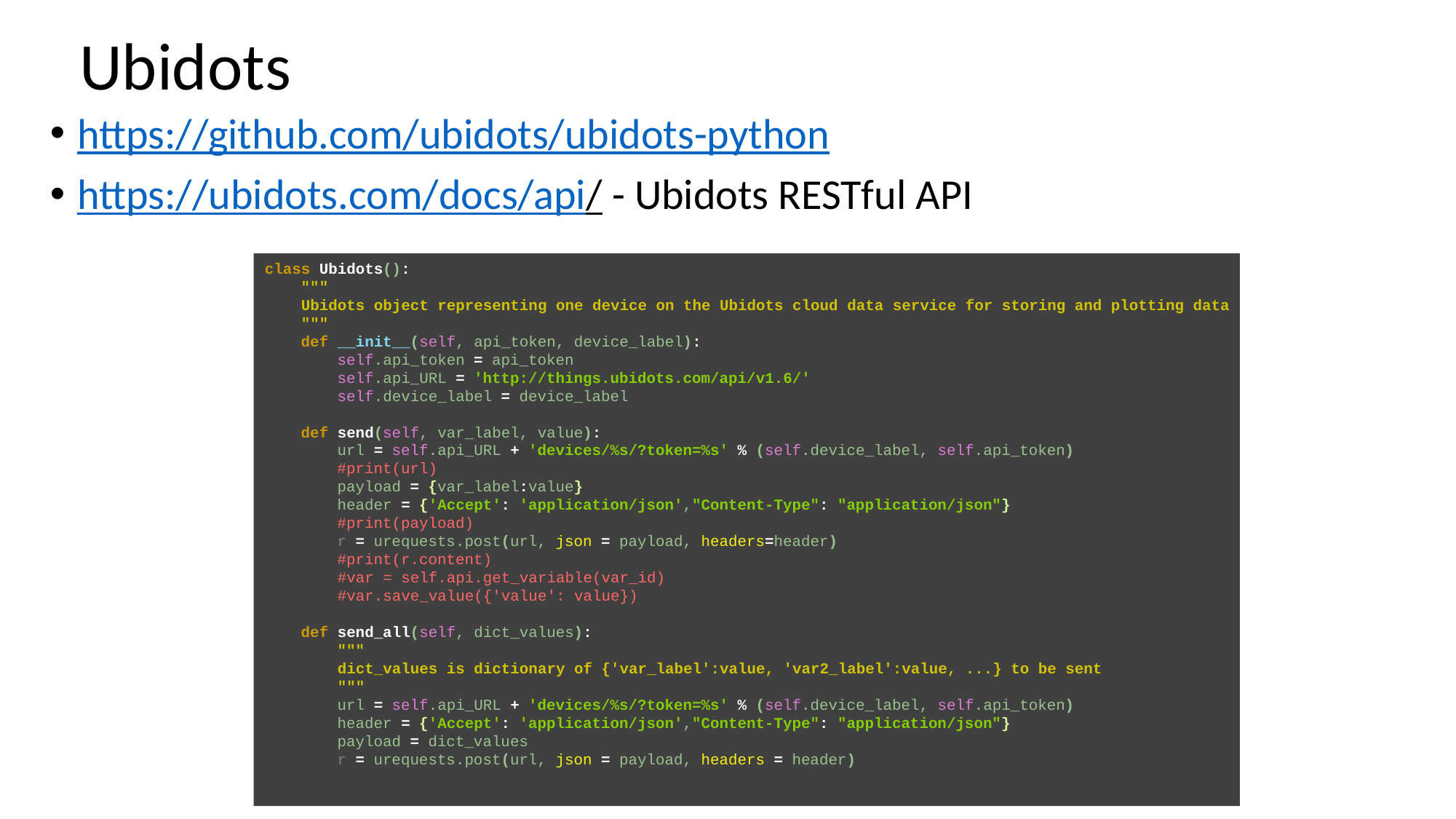

# Ubidots
https://github.com/ubidots/ubidots-python
https://ubidots.com/docs/api/ - Ubidots RESTful API
class Ubidots():
    """
    Ubidots object representing one device on the Ubidots cloud data service for storing and plotting data
    """
    def __init__(self, api_token, device_label):
        self.api_token = api_token
        self.api_URL = 'http://things.ubidots.com/api/v1.6/'
        self.device_label = device_label
    def send(self, var_label, value):
        url = self.api_URL + 'devices/%s/?token=%s' % (self.device_label, self.api_token)
        #print(url)
        payload = {var_label:value}
        header = {'Accept': 'application/json',"Content-Type": "application/json"}
        #print(payload)
        r = urequests.post(url, json = payload, headers=header)
        #print(r.content)
        #var = self.api.get_variable(var_id)
        #var.save_value({'value': value})
    def send_all(self, dict_values):
        """
        dict_values is dictionary of {'var_label':value, 'var2_label':value, ...} to be sent
        """
        url = self.api_URL + 'devices/%s/?token=%s' % (self.device_label, self.api_token)
        header = {'Accept': 'application/json',"Content-Type": "application/json"}
        payload = dict_values
        r = urequests.post(url, json = payload, headers = header)